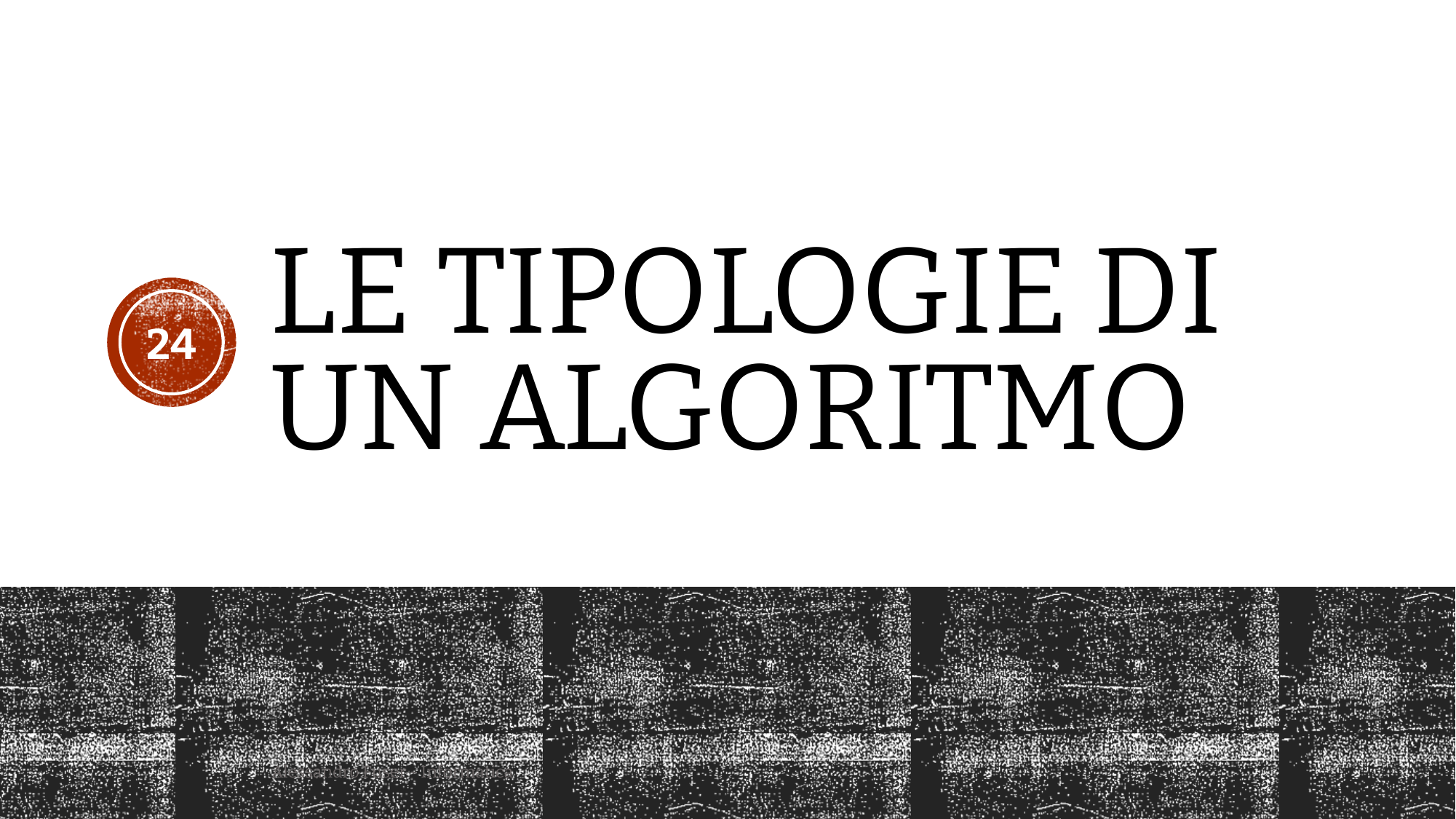

# Le tipologie di un algoritmo
24

Alessandro Fuser - Informatica